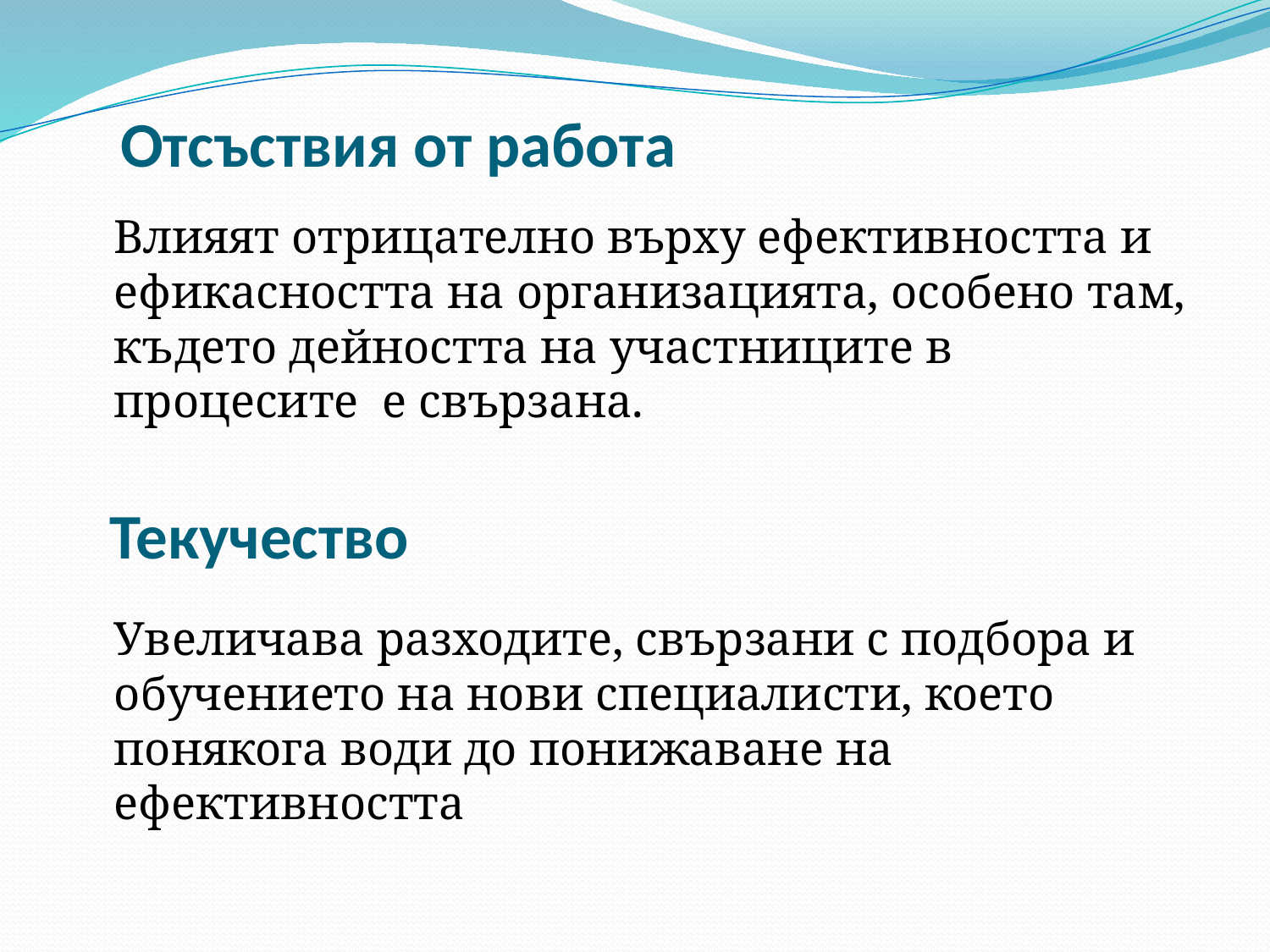

# Отсъствия от работа
	Влияят отрицателно върху ефективността и ефикасността на организацията, особено там, където дейността на участниците в процесите  е свързана.
 Текучество
	Увеличава разходите, свързани с подбора и обучението на нови специалисти, което понякога води до понижаване на ефективността